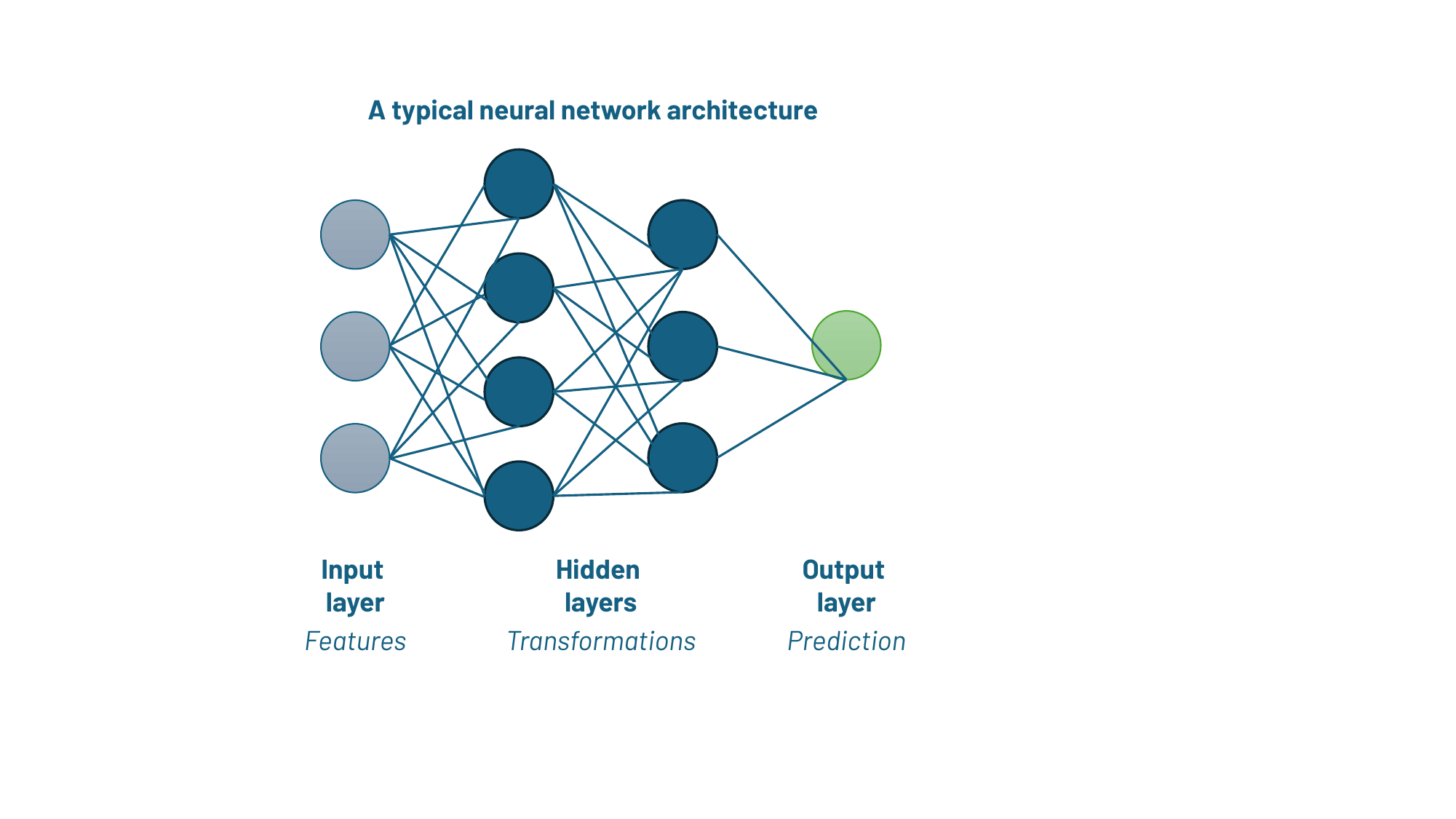

A typical neural network architecture

Input
layer
Hidden
layers
Output
layer
Features
Transformations
Prediction